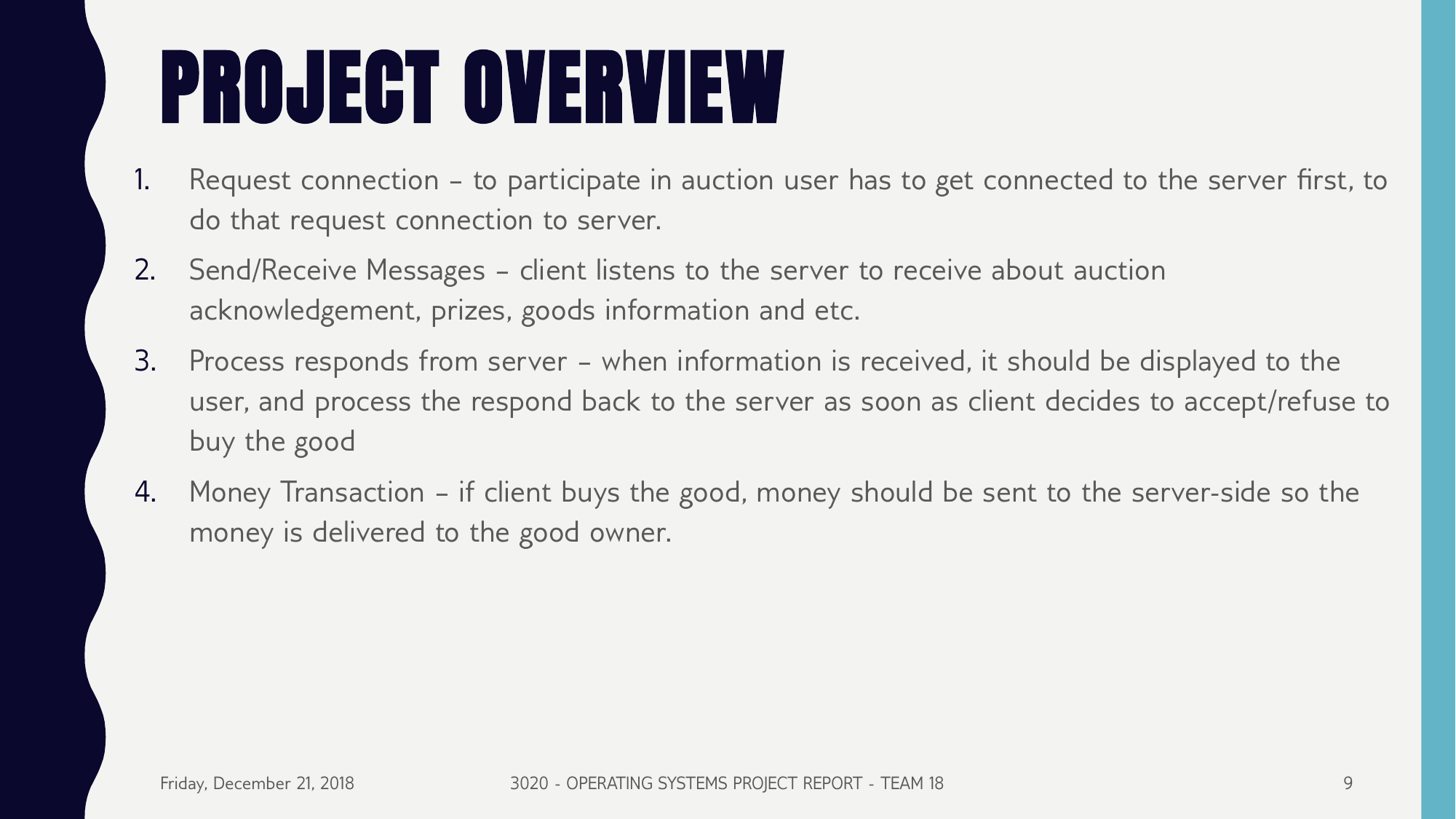

# Project Overview
Request connection – to participate in auction user has to get connected to the server first, to do that request connection to server.
Send/Receive Messages – client listens to the server to receive about auction acknowledgement, prizes, goods information and etc.
Process responds from server – when information is received, it should be displayed to the user, and process the respond back to the server as soon as client decides to accept/refuse to buy the good
Money Transaction – if client buys the good, money should be sent to the server-side so the money is delivered to the good owner.

Friday, December 21, 2018
3020 - OPERATING SYSTEMS PROJECT REPORT - TEAM 18
9